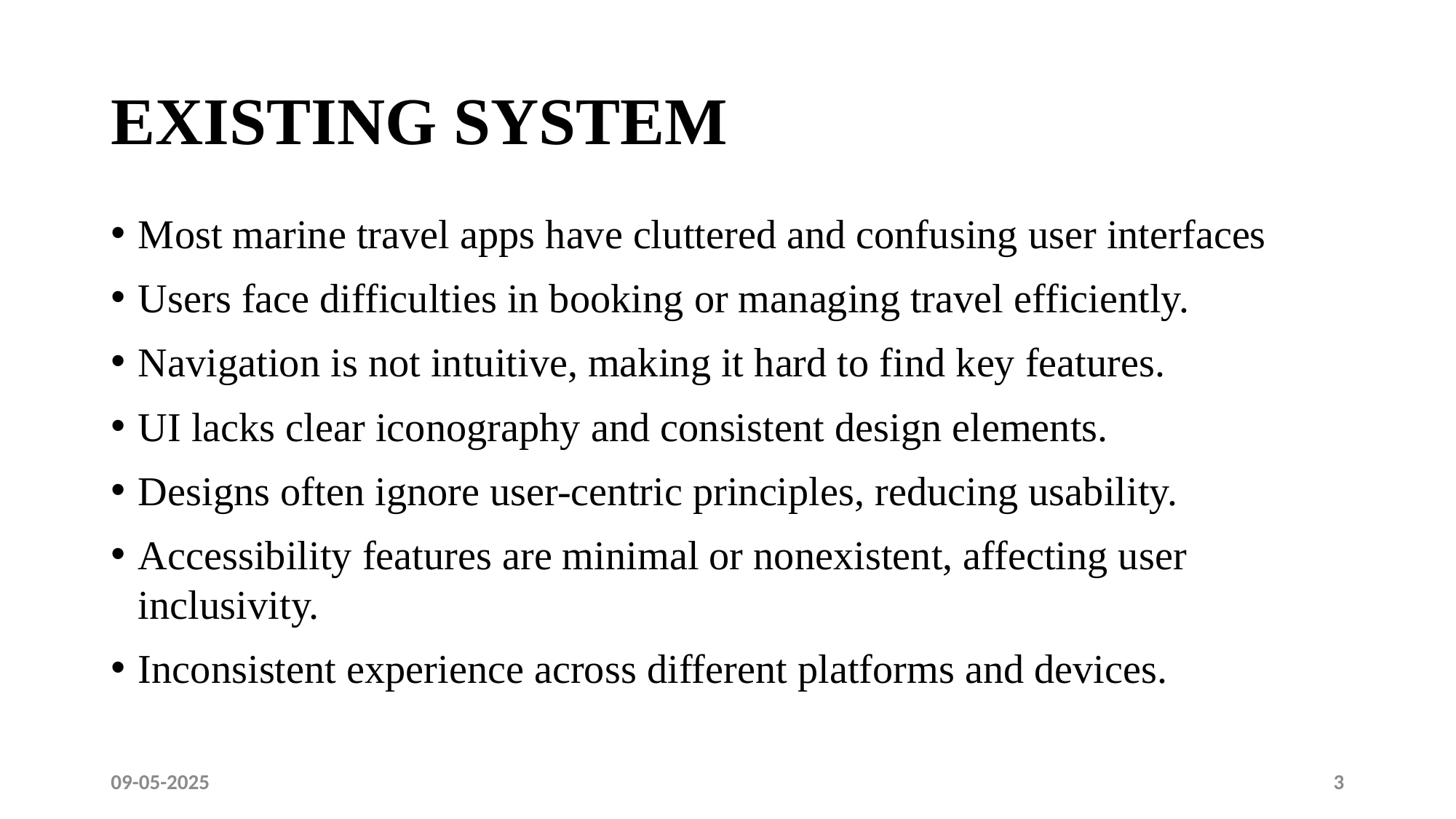

# EXISTING SYSTEM
Most marine travel apps have cluttered and confusing user interfaces
Users face difficulties in booking or managing travel efficiently.
Navigation is not intuitive, making it hard to find key features.
UI lacks clear iconography and consistent design elements.
Designs often ignore user-centric principles, reducing usability.
Accessibility features are minimal or nonexistent, affecting user inclusivity.
Inconsistent experience across different platforms and devices.
09-05-2025
3